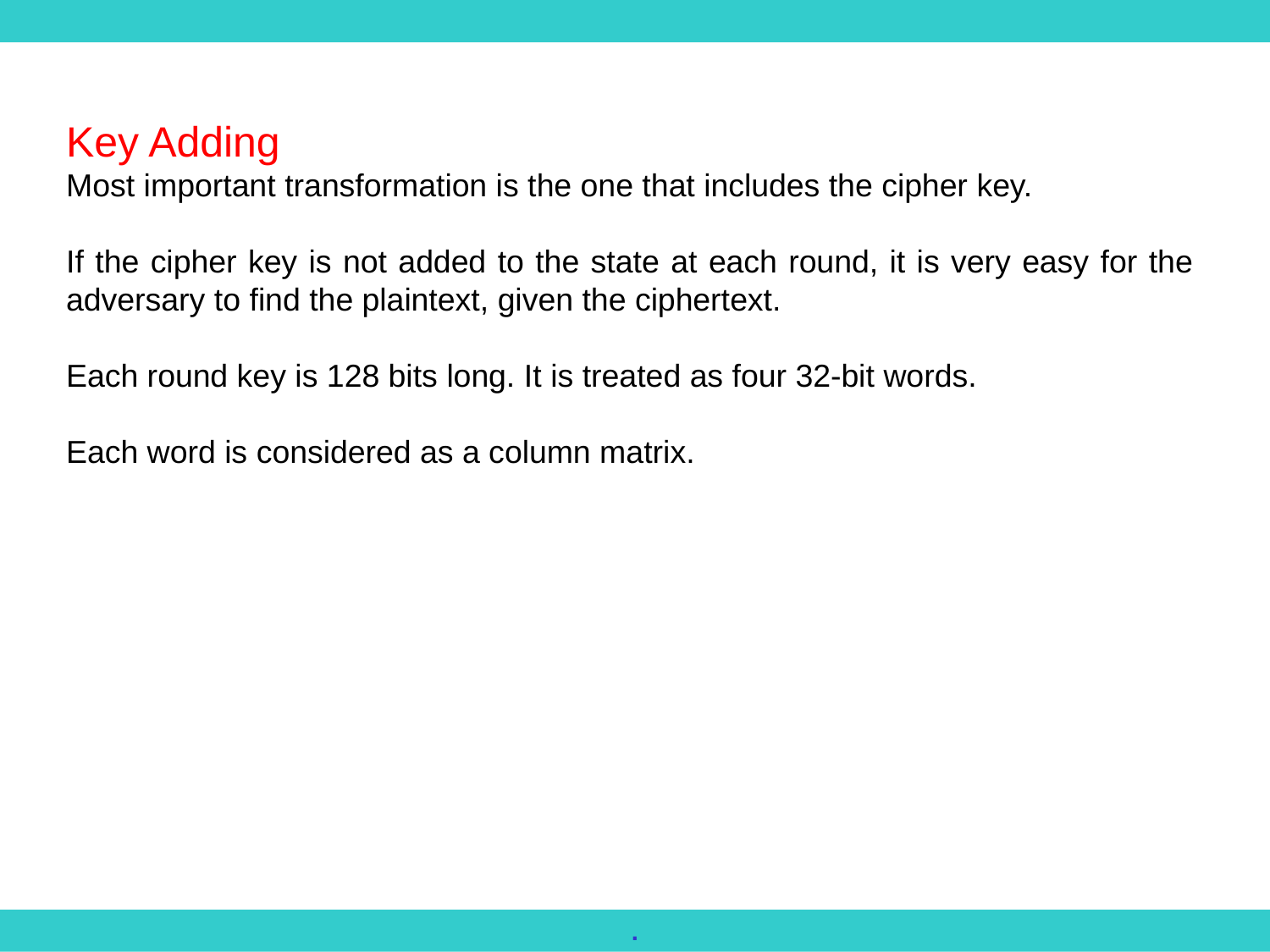

Key Adding
Most important transformation is the one that includes the cipher key.

If the cipher key is not added to the state at each round, it is very easy for the adversary to find the plaintext, given the ciphertext.

Each round key is 128 bits long. It is treated as four 32-bit words.

Each word is considered as a column matrix.
.